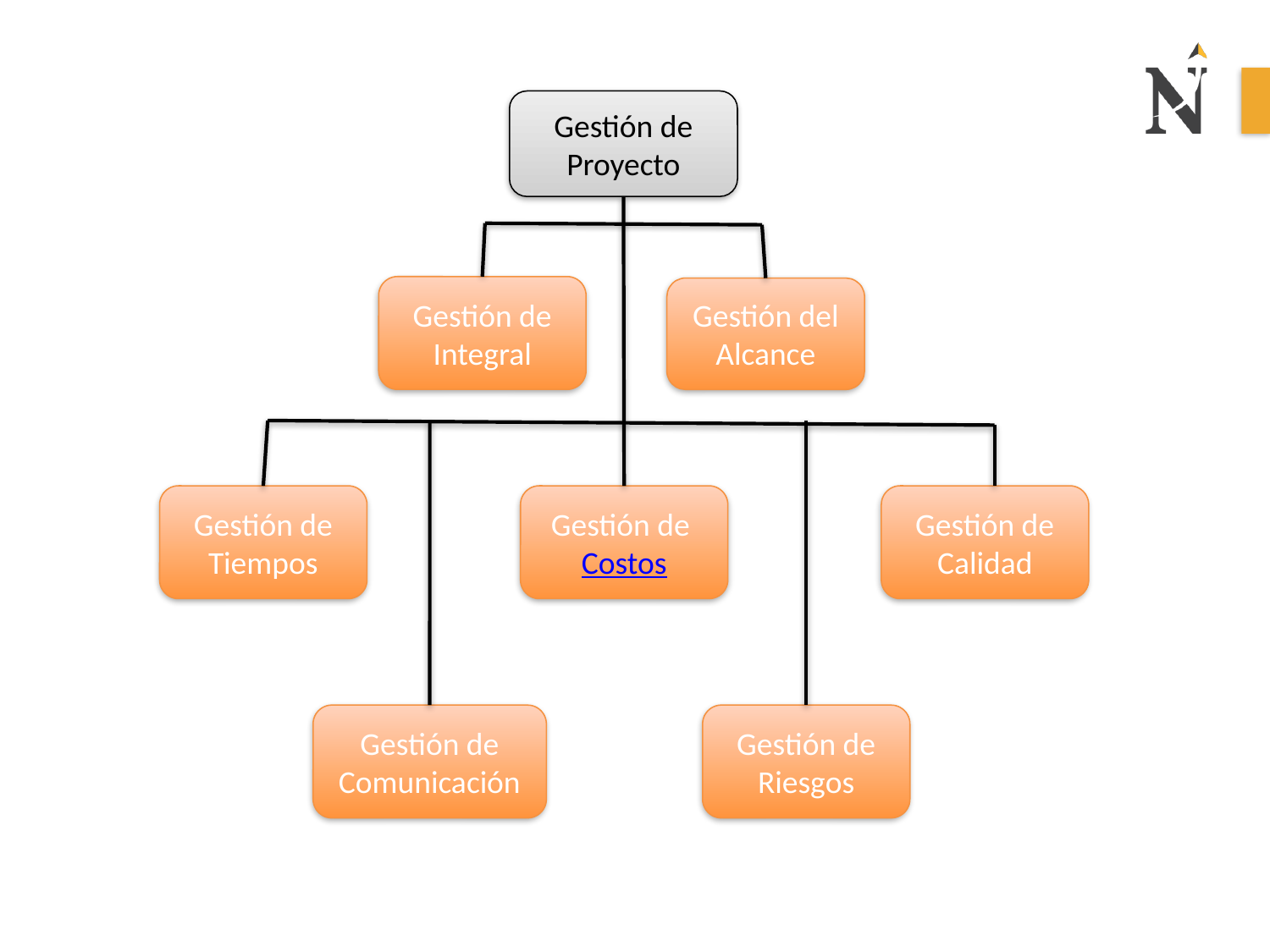

Gestión de Proyecto
Gestión de Integral
Gestión del Alcance
Gestión de Tiempos
Gestión de Costos
Gestión de Calidad
Gestión de Comunicación
Gestión de Riesgos